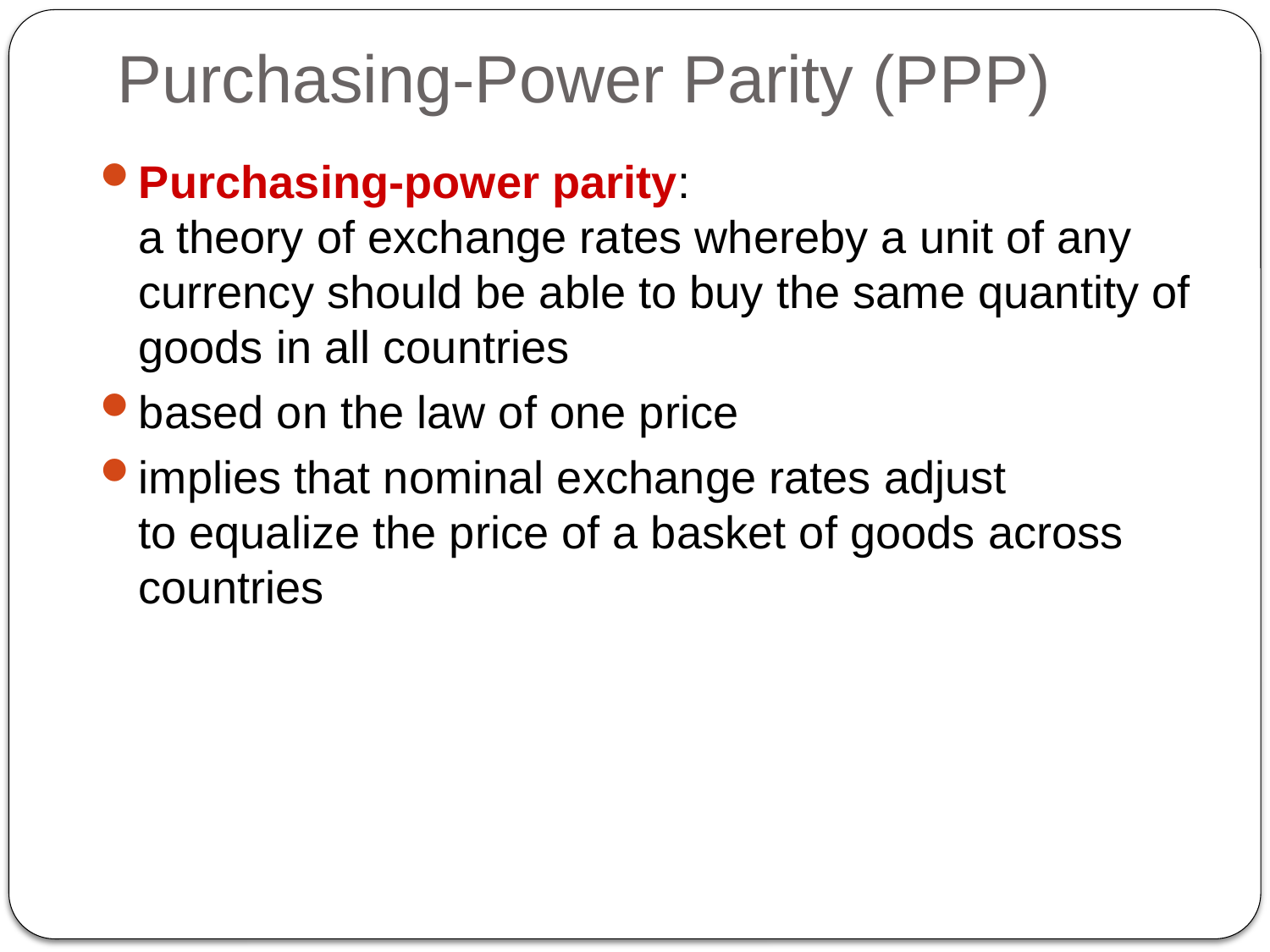

Purchasing-Power Parity (PPP)
0
Purchasing-power parity:
a theory of exchange rates whereby a unit of any currency should be able to buy the same quantity of goods in all countries
based on the law of one price
implies that nominal exchange rates adjust
to equalize the price of a basket of goods across countries